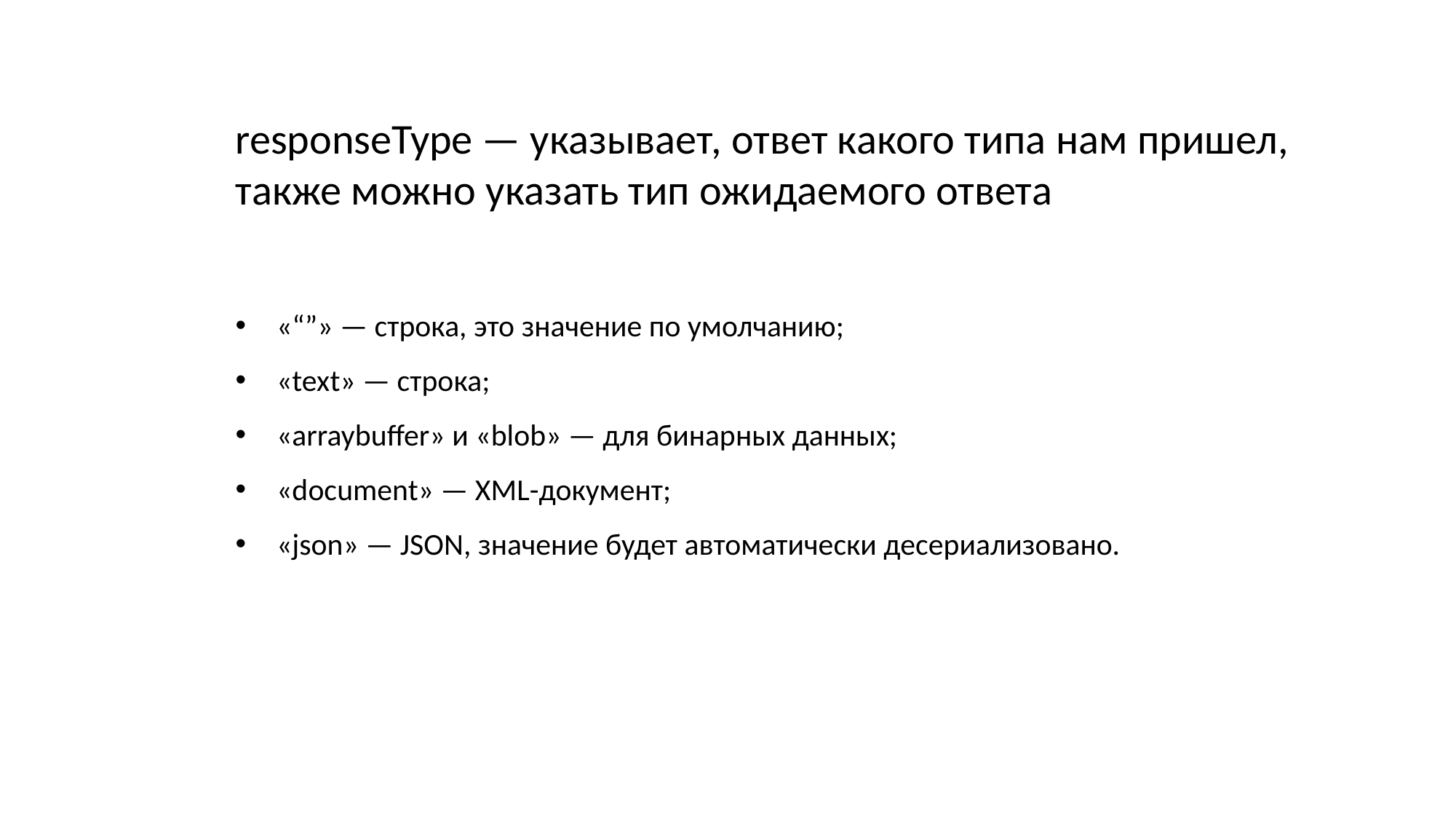

responseType — указывает, ответ какого типа нам пришел, также можно указать тип ожидаемого ответа
«“”» — строка, это значение по умолчанию;
«text» — строка;
«arraybuffer» и «blob» — для бинарных данных;
«document» — XML-документ;
«json» — JSON, значение будет автоматически десериализовано.